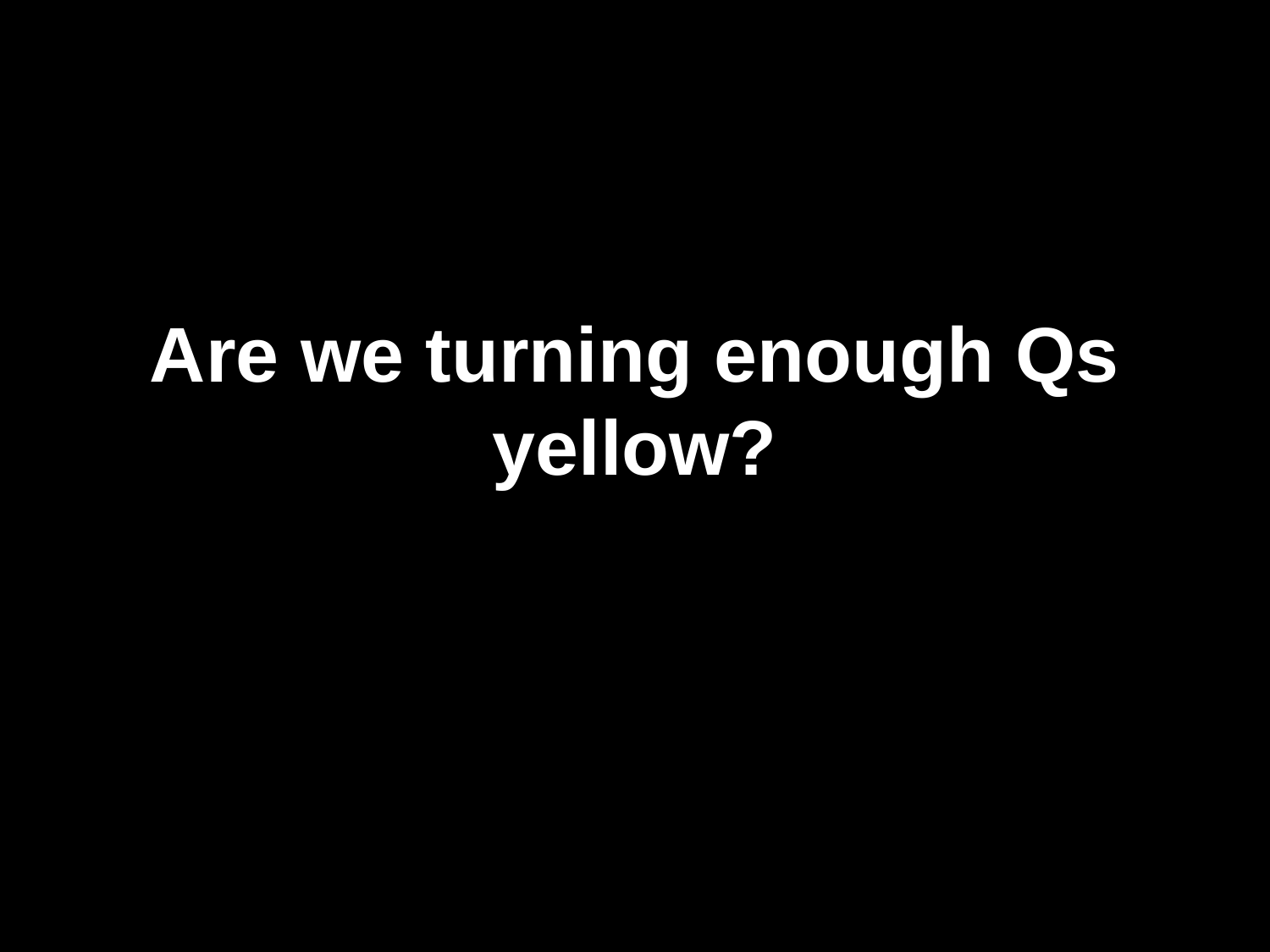

# Are we turning enough Qs yellow?